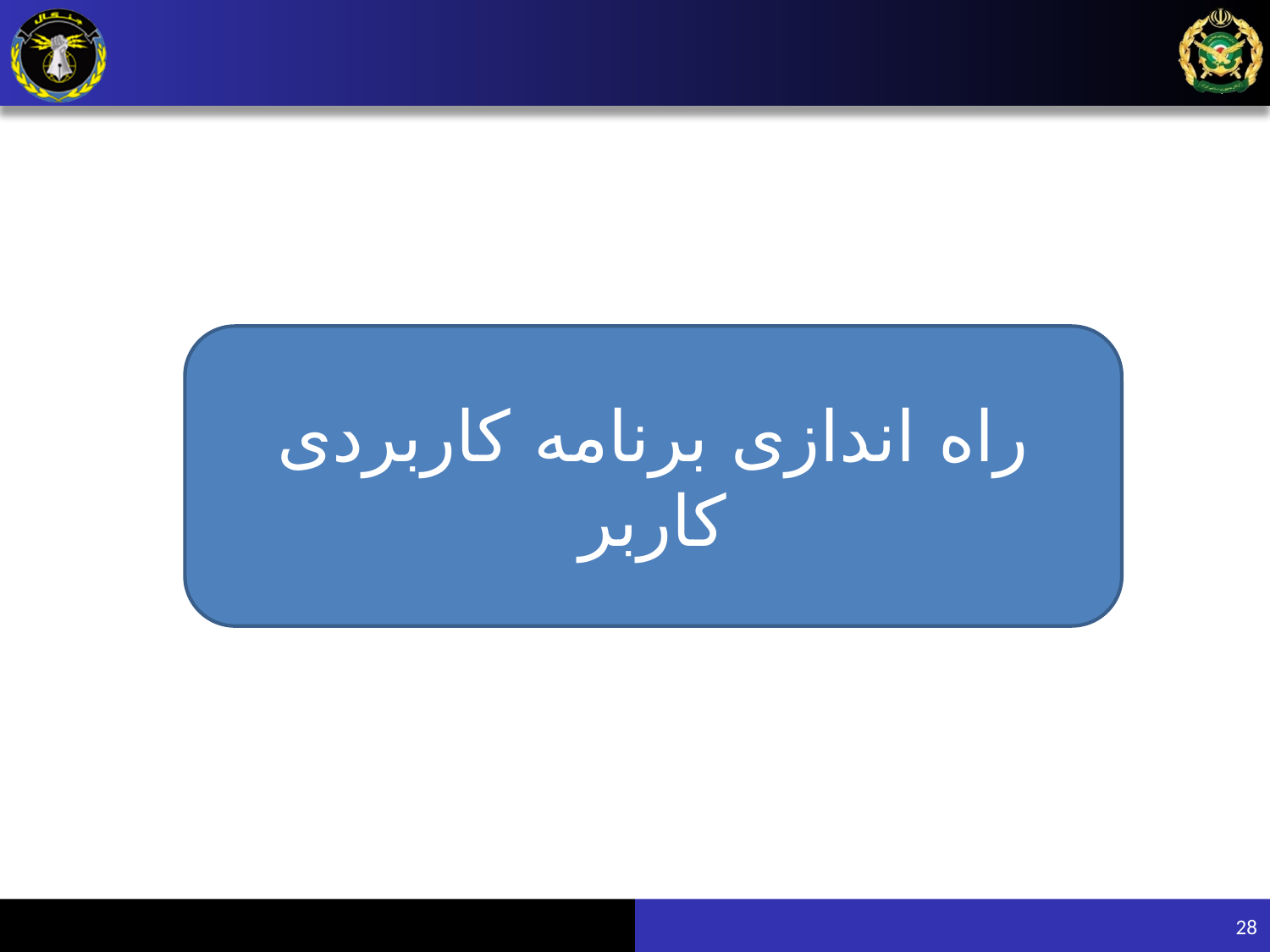

#

راه اندازی برنامه کاربردی کاربر

28